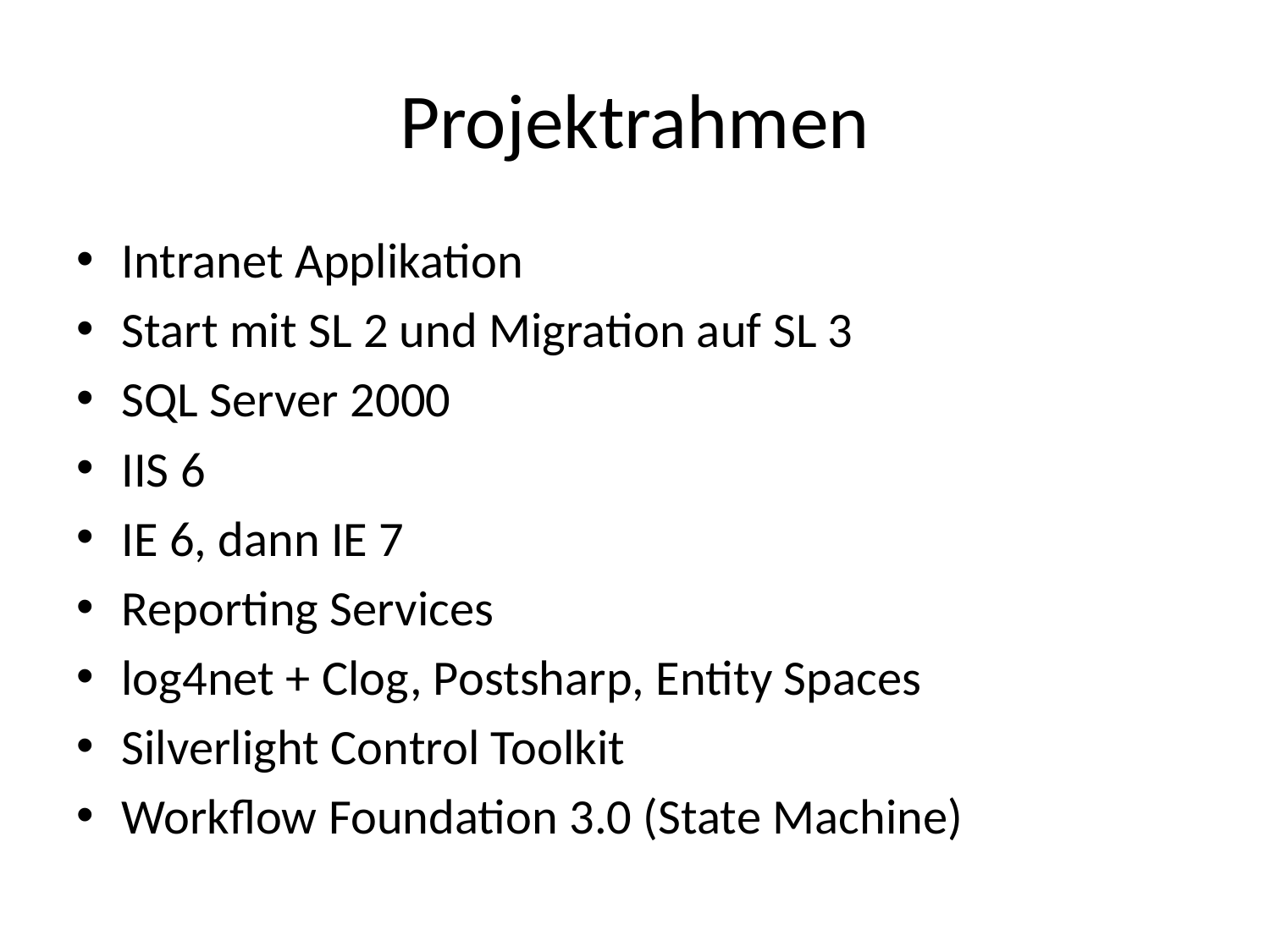

# Projektrahmen
Intranet Applikation
Start mit SL 2 und Migration auf SL 3
SQL Server 2000
IIS 6
IE 6, dann IE 7
Reporting Services
log4net + Clog, Postsharp, Entity Spaces
Silverlight Control Toolkit
Workflow Foundation 3.0 (State Machine)